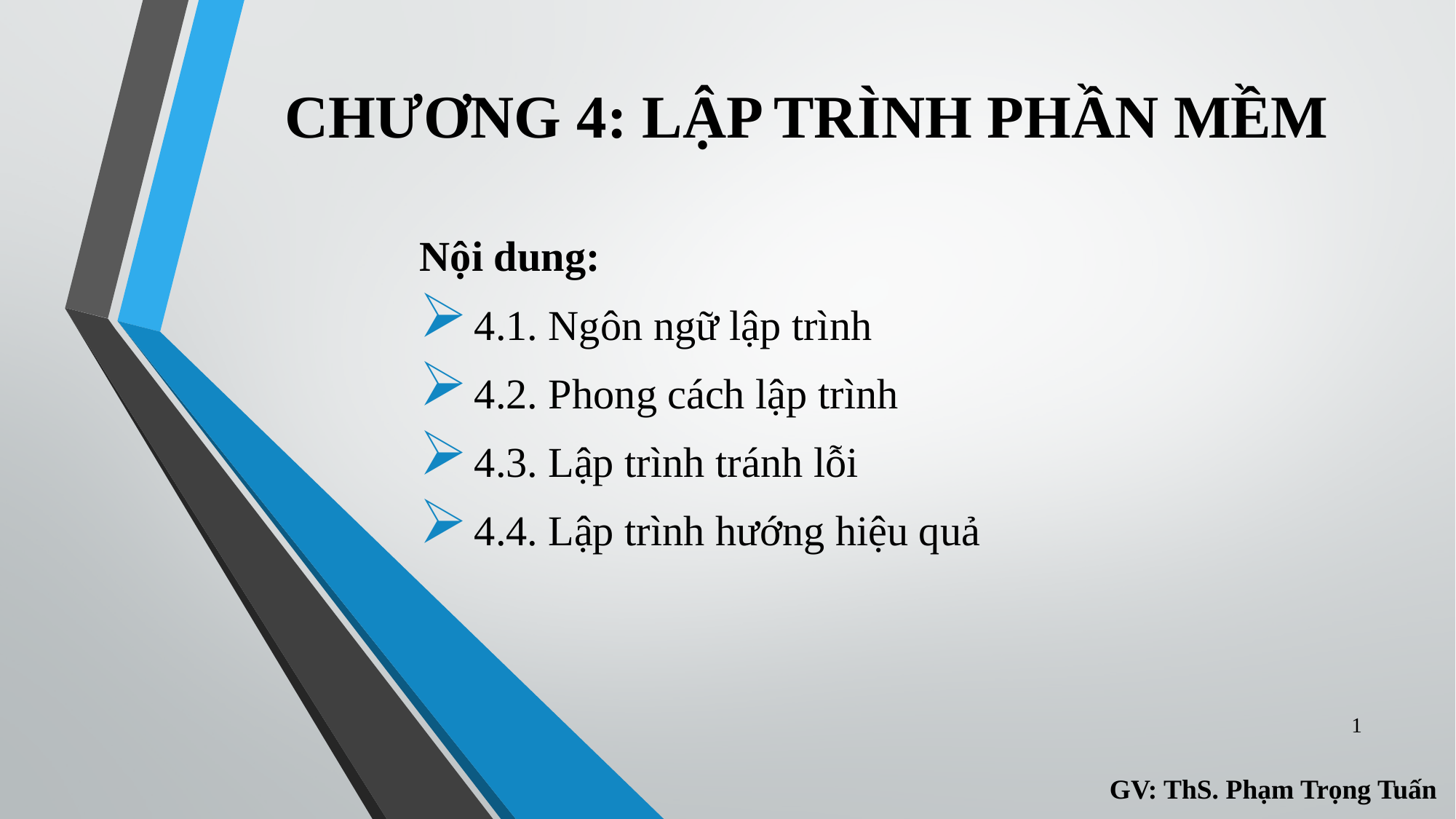

# CHƯƠNG 4: LẬP TRÌNH PHẦN MỀM
Nội dung:
4.1. Ngôn ngữ lập trình
4.2. Phong cách lập trình
4.3. Lập trình tránh lỗi
4.4. Lập trình hướng hiệu quả
1